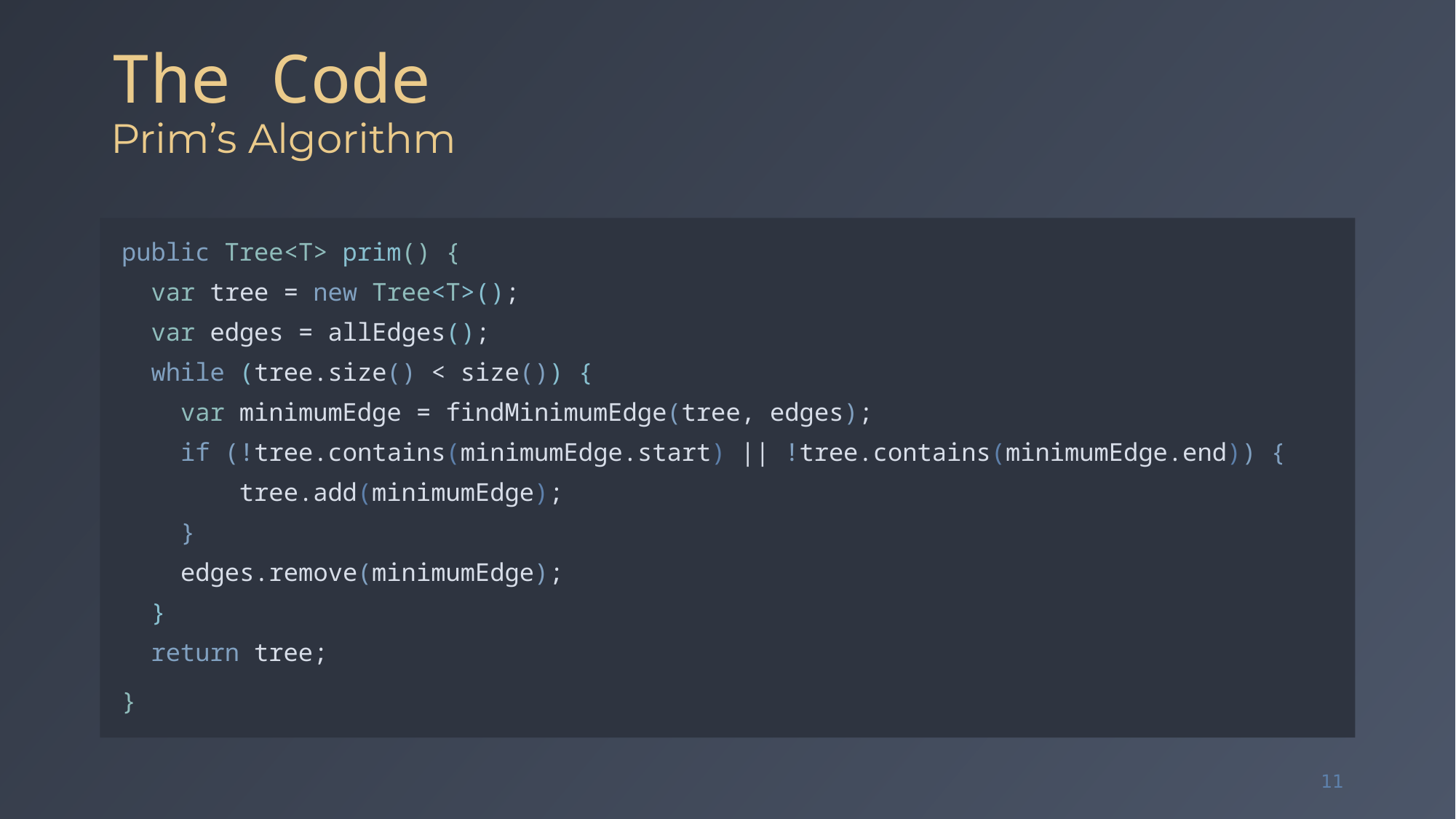

# The Code Prim’s Algorithm
public Tree<T> prim() {
  var tree = new Tree<T>();
  var edges = allEdges();
  while (tree.size() < size()) {
    var minimumEdge = findMinimumEdge(tree, edges);
    if (!tree.contains(minimumEdge.start) || !tree.contains(minimumEdge.end)) {
        tree.add(minimumEdge);
    }
    edges.remove(minimumEdge);
  }
  return tree;
}
11